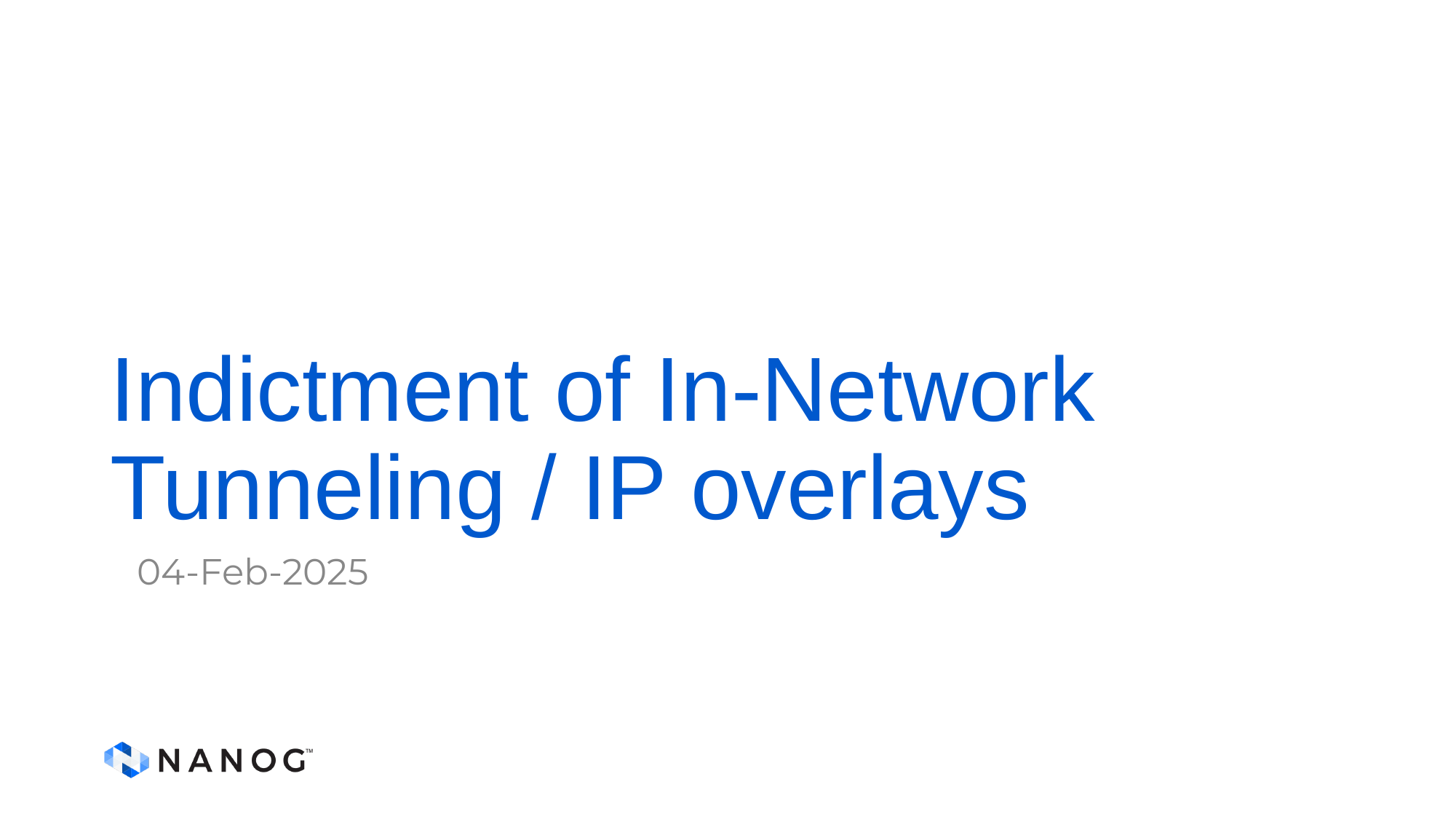

# Indictment of In-Network Tunneling / IP overlays
04-Feb-2025